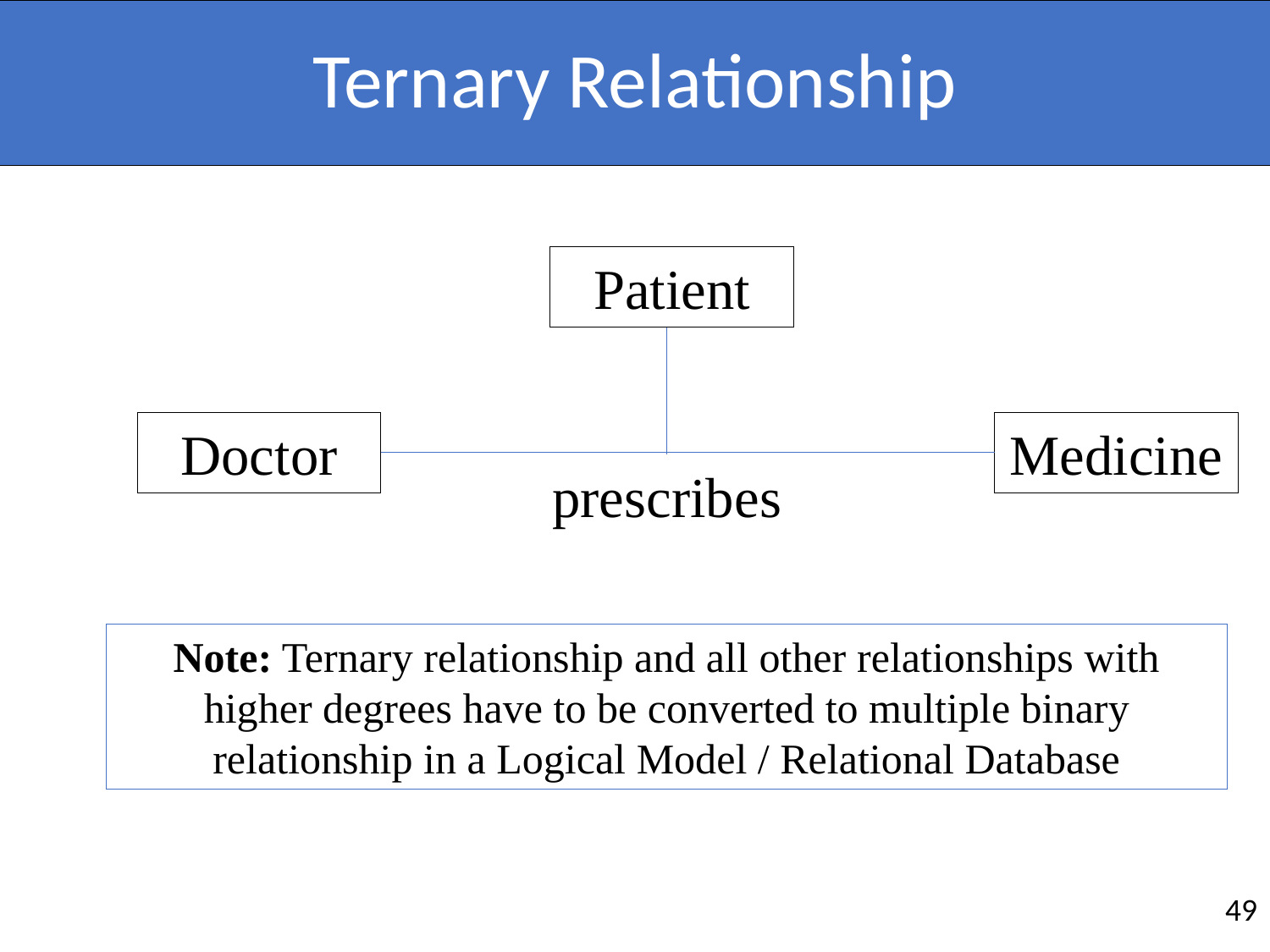

# Ternary Relationship
Patient
Doctor
Medicine
prescribes
Note: Ternary relationship and all other relationships with higher degrees have to be converted to multiple binary relationship in a Logical Model / Relational Database
49